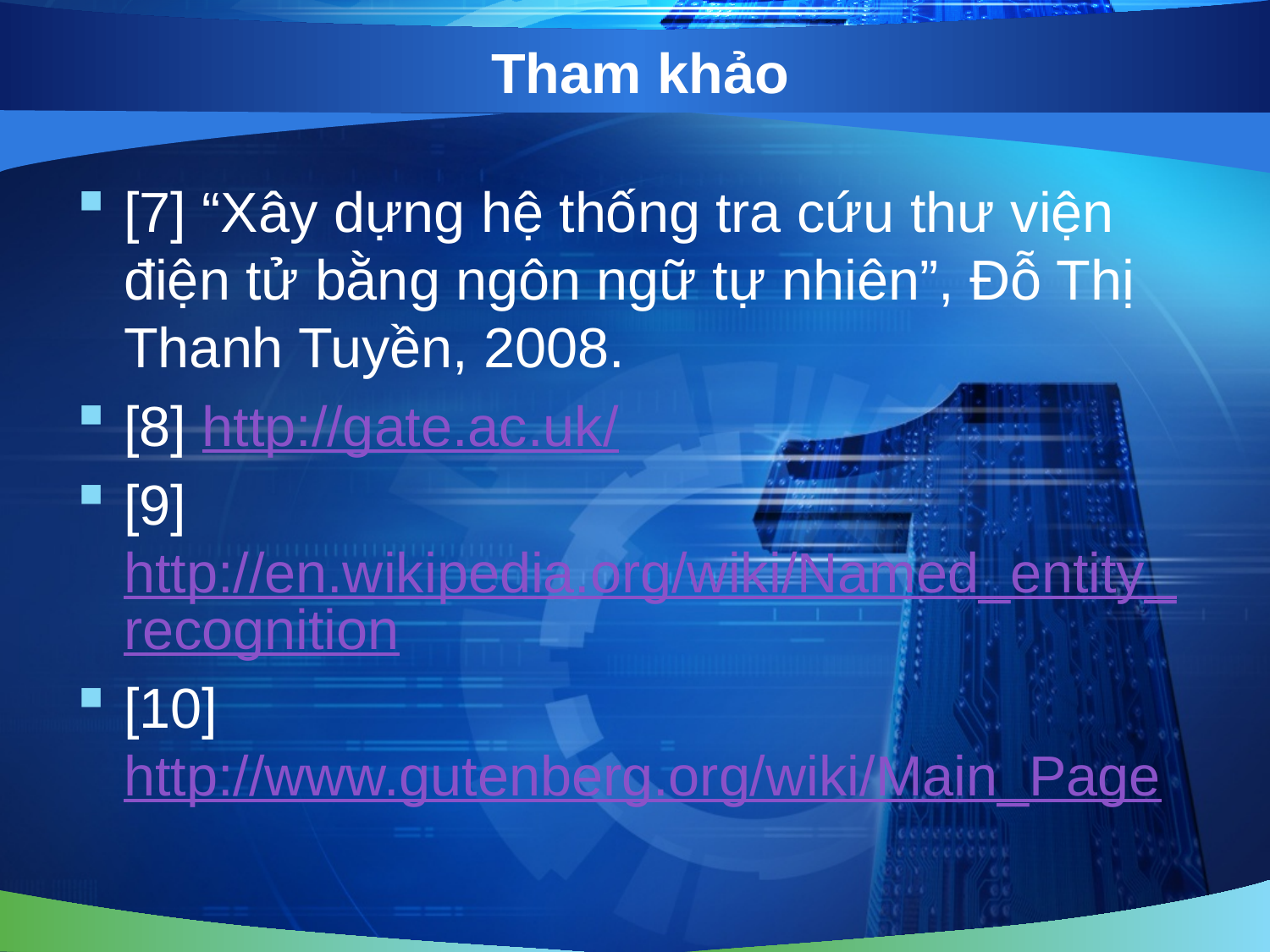

# Tham khảo
[7] “Xây dựng hệ thống tra cứu thư viện điện tử bằng ngôn ngữ tự nhiên”, Đỗ Thị Thanh Tuyền, 2008.
[8] http://gate.ac.uk/
[9] http://en.wikipedia.org/wiki/Named_entity_recognition
[10] http://www.gutenberg.org/wiki/Main_Page